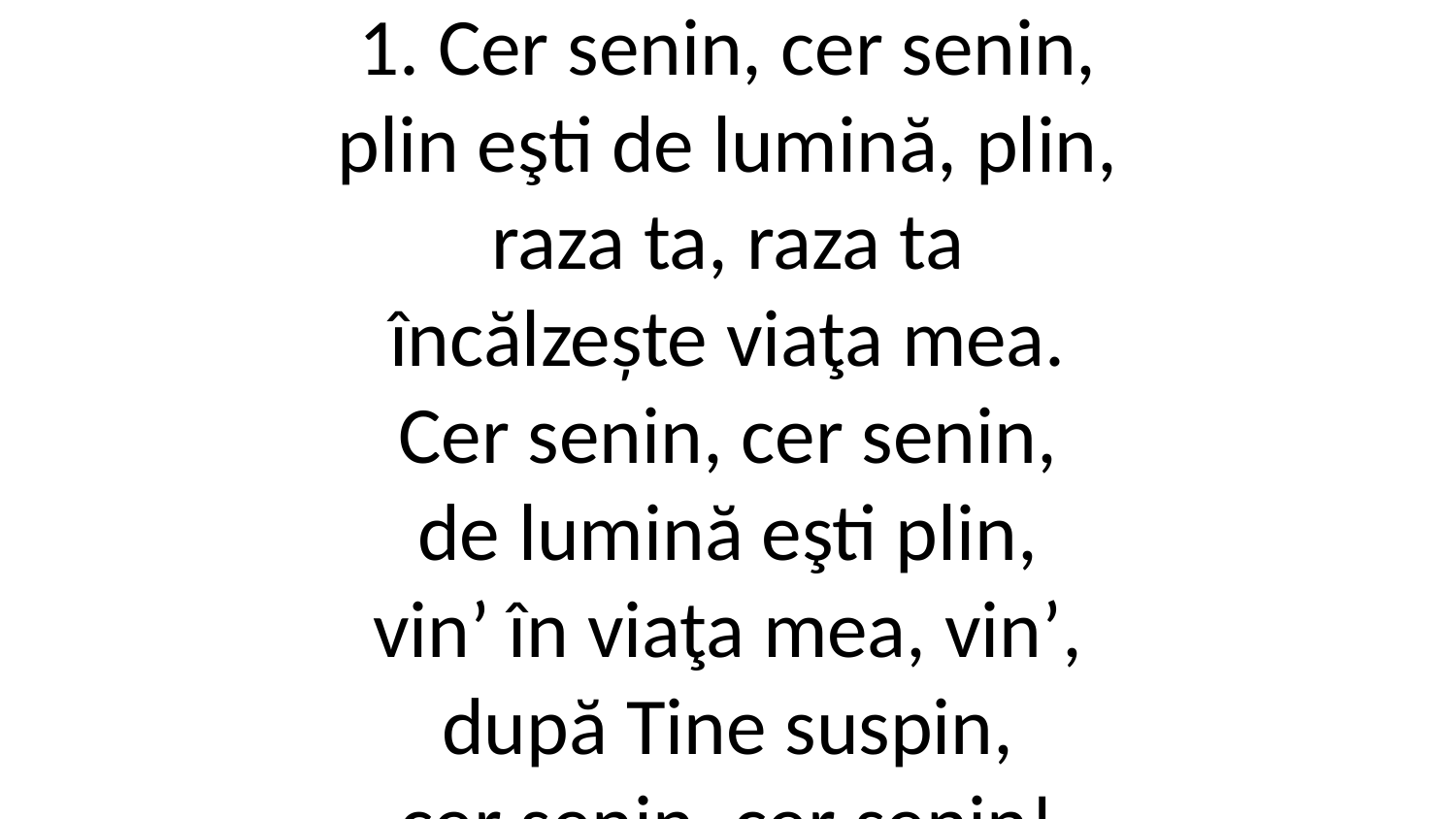

1. Cer senin, cer senin,
plin eşti de lumină, plin,
raza ta, raza ta
încălzește viaţa mea.
Cer senin, cer senin,
de lumină eşti plin,
vinʼ în viaţa mea, vinʼ,
după Tine suspin,
cer senin, cer senin!